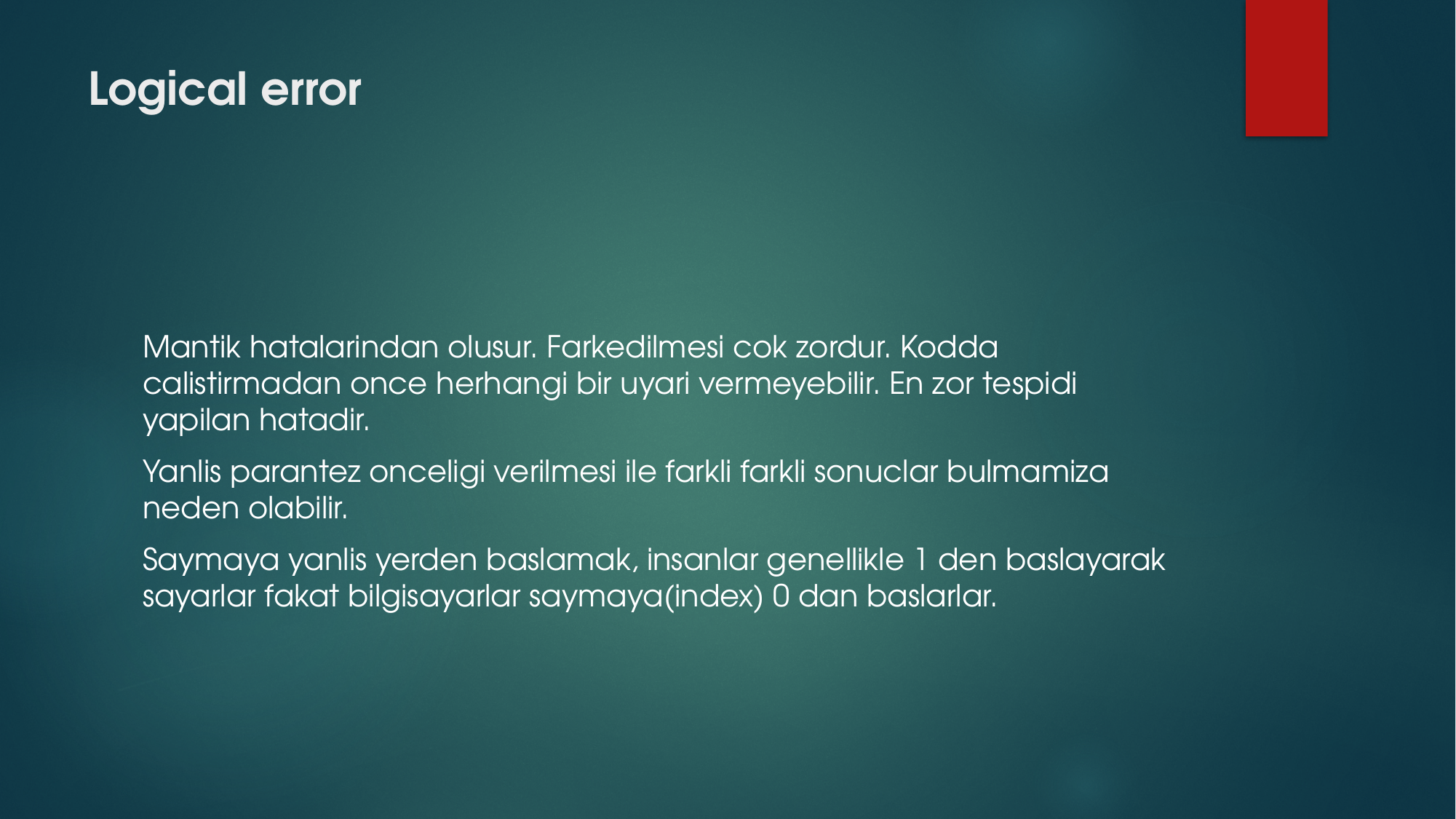

# Logical error
Mantik hatalarindan olusur. Farkedilmesi cok zordur. Kodda calistirmadan once herhangi bir uyari vermeyebilir. En zor tespidi yapilan hatadir.
Yanlis parantez onceligi verilmesi ile farkli farkli sonuclar bulmamiza neden olabilir.
Saymaya yanlis yerden baslamak, insanlar genellikle 1 den baslayarak sayarlar fakat bilgisayarlar saymaya(index) 0 dan baslarlar.